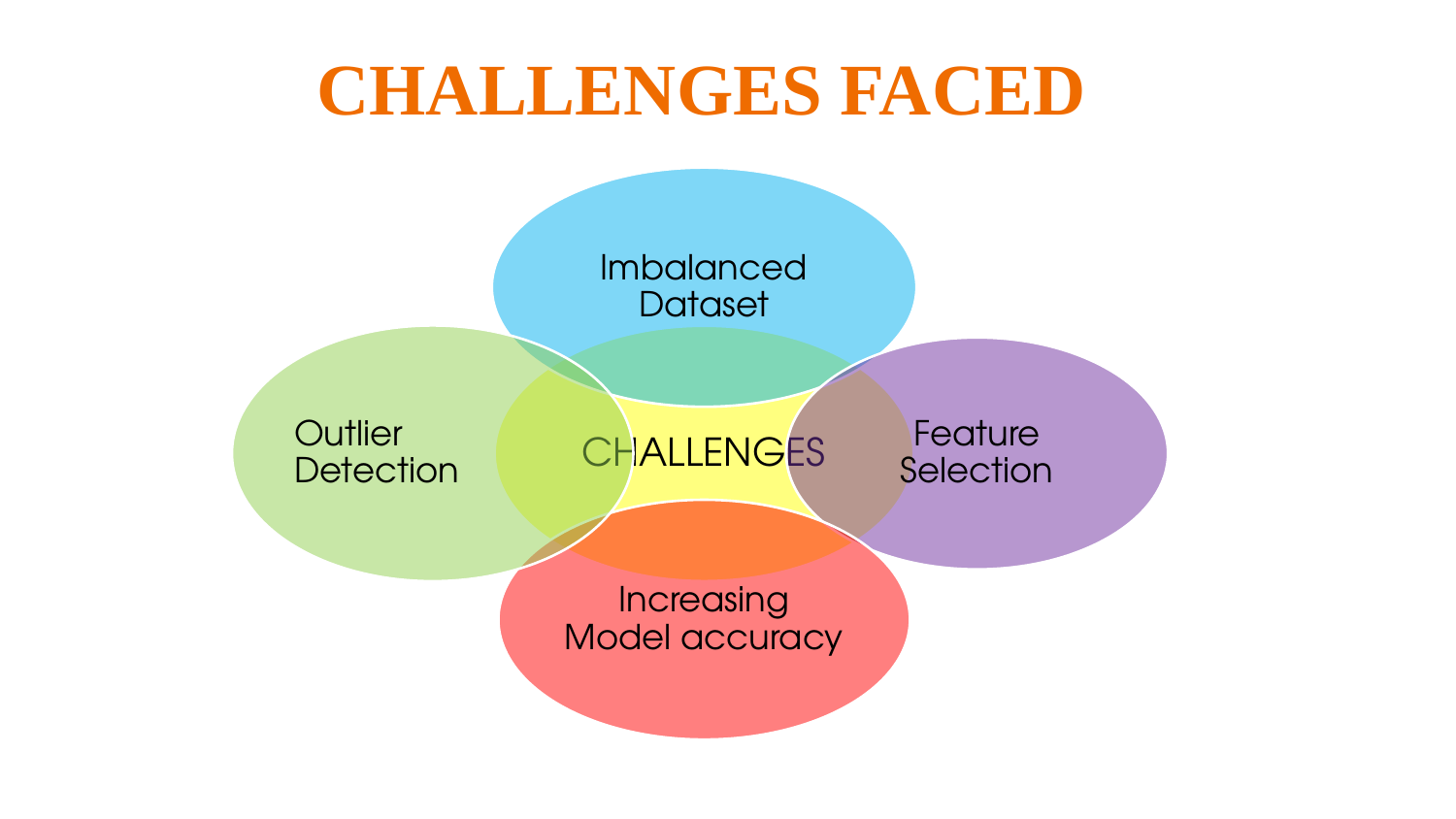

CHALLENGES FACED

Imbalanced Dataset

Outlier  Detection
CHALLENGES
Feature Selection

Increasing Model accuracy